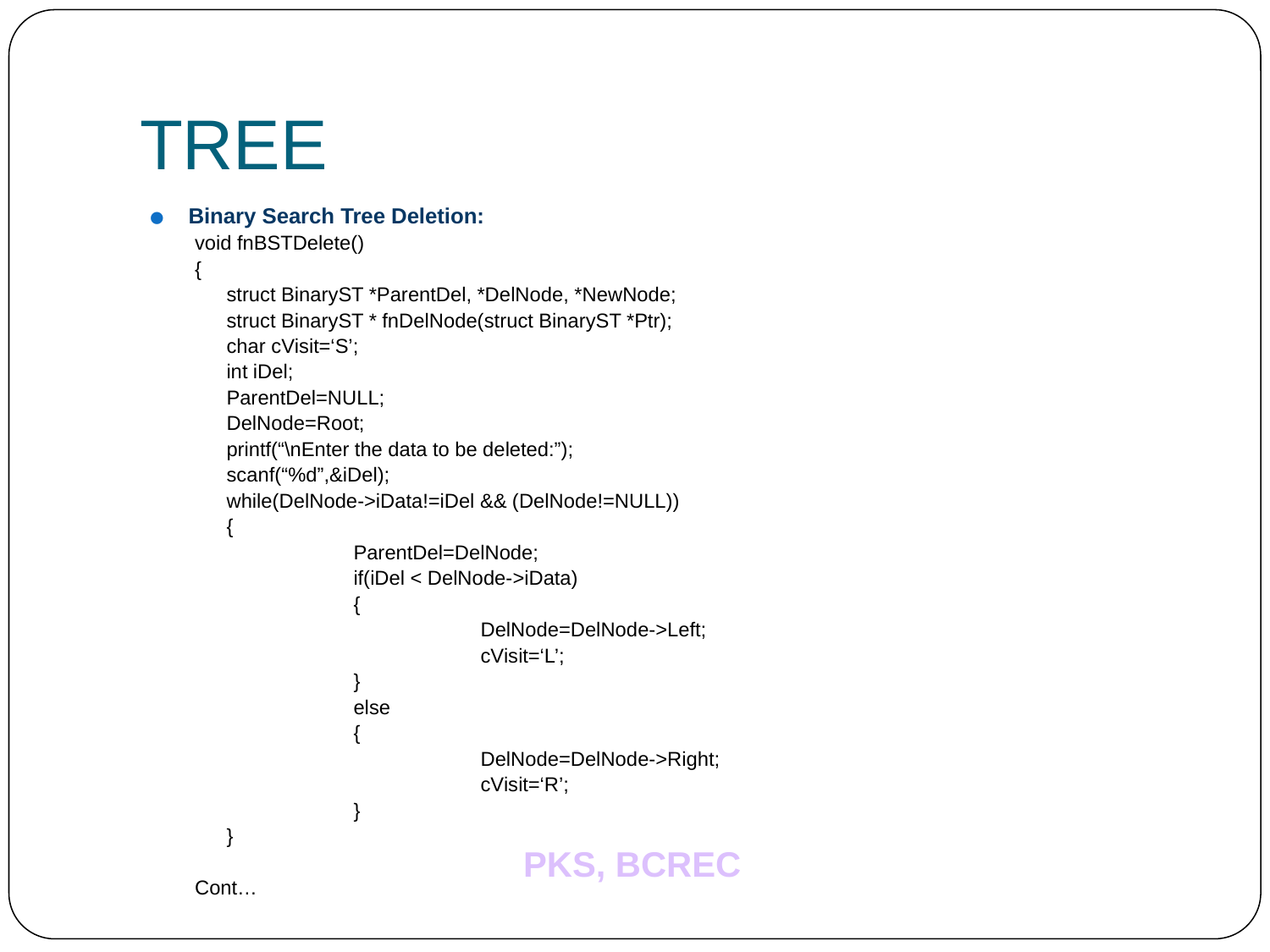

# TREE
Binary Search Tree Deletion:
void fnBSTDelete()
{
	struct BinaryST *ParentDel, *DelNode, *NewNode;
	struct BinaryST * fnDelNode(struct BinaryST *Ptr);
	char cVisit=‘S’;
	int iDel;
	ParentDel=NULL;
	DelNode=Root;
	printf(“\nEnter the data to be deleted:”);
	scanf(“%d”,&iDel);
	while(DelNode->iData!=iDel && (DelNode!=NULL))
	{
		ParentDel=DelNode;
		if(iDel < DelNode->iData)
		{
			DelNode=DelNode->Left;
			cVisit=‘L’;
		}
		else
		{
			DelNode=DelNode->Right;
			cVisit=‘R’;
		}
	}

Cont…